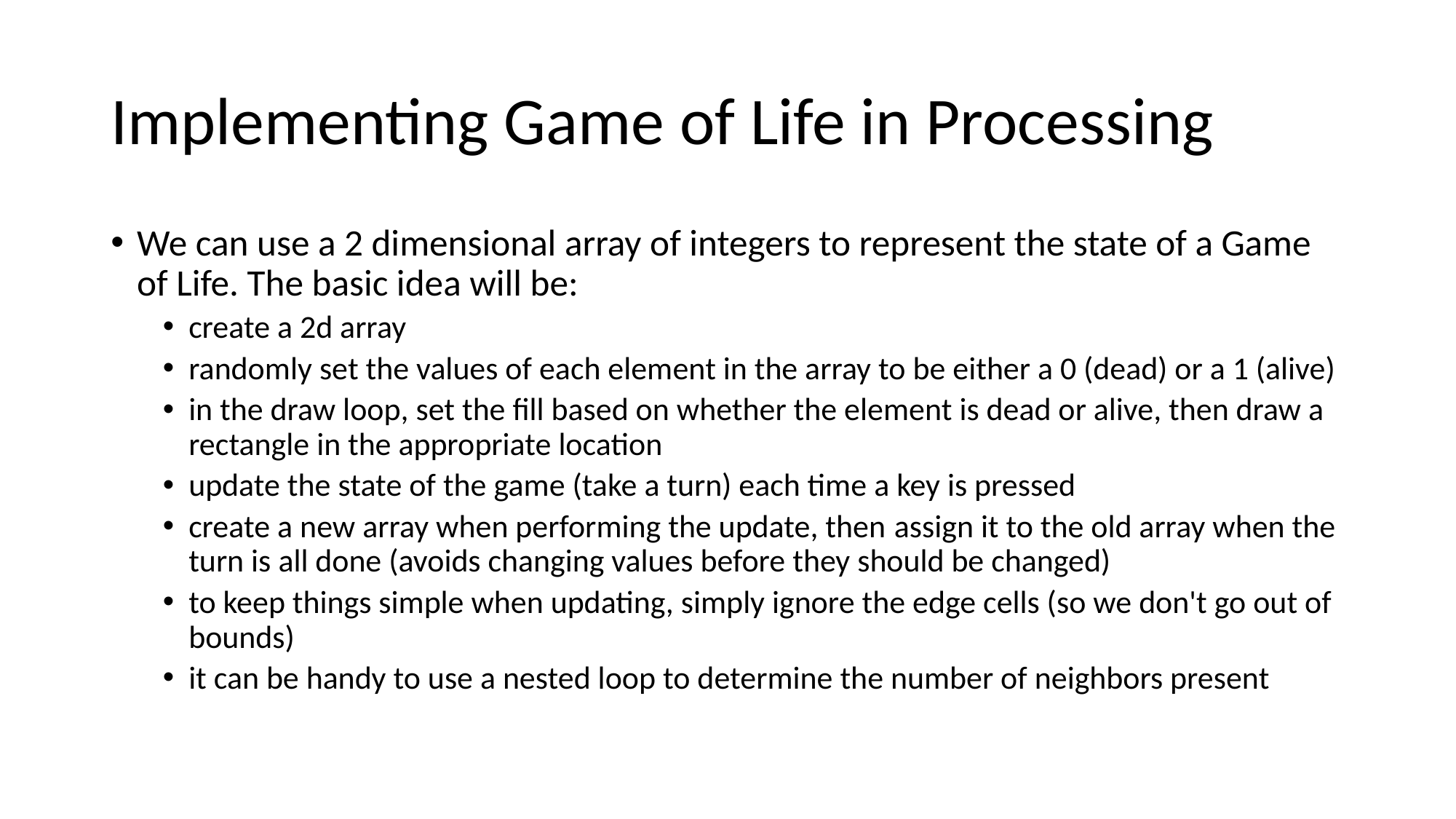

# Implementing Game of Life in Processing
We can use a 2 dimensional array of integers to represent the state of a Game of Life. The basic idea will be:
create a 2d array
randomly set the values of each element in the array to be either a 0 (dead) or a 1 (alive)
in the draw loop, set the fill based on whether the element is dead or alive, then draw a rectangle in the appropriate location
update the state of the game (take a turn) each time a key is pressed
create a new array when performing the update, then assign it to the old array when the turn is all done (avoids changing values before they should be changed)
to keep things simple when updating, simply ignore the edge cells (so we don't go out of bounds)
it can be handy to use a nested loop to determine the number of neighbors present